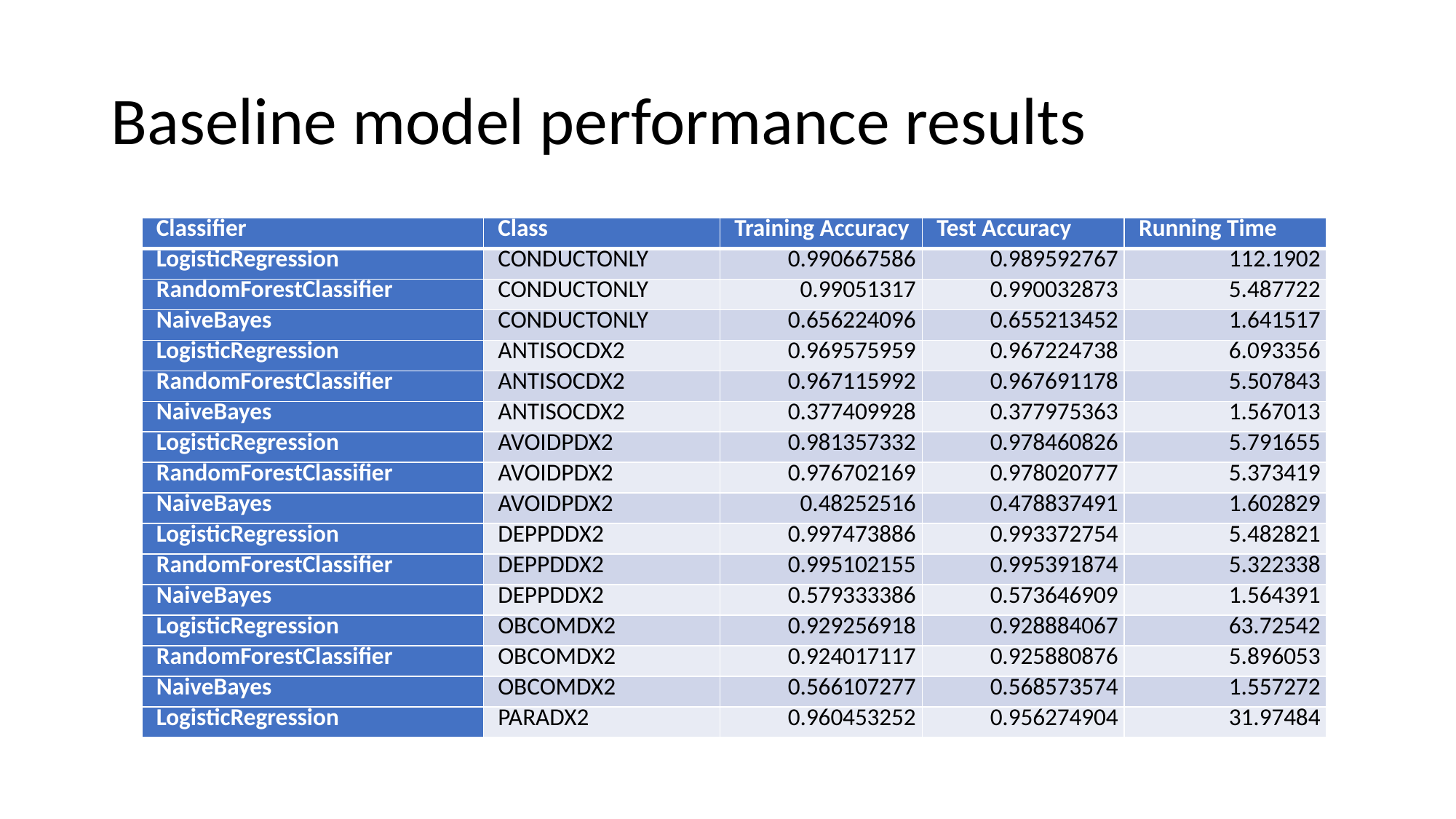

# Baseline model performance results
| Classifier | Class | Training Accuracy | Test Accuracy | Running Time |
| --- | --- | --- | --- | --- |
| LogisticRegression | CONDUCTONLY | 0.990667586 | 0.989592767 | 112.1902 |
| RandomForestClassifier | CONDUCTONLY | 0.99051317 | 0.990032873 | 5.487722 |
| NaiveBayes | CONDUCTONLY | 0.656224096 | 0.655213452 | 1.641517 |
| LogisticRegression | ANTISOCDX2 | 0.969575959 | 0.967224738 | 6.093356 |
| RandomForestClassifier | ANTISOCDX2 | 0.967115992 | 0.967691178 | 5.507843 |
| NaiveBayes | ANTISOCDX2 | 0.377409928 | 0.377975363 | 1.567013 |
| LogisticRegression | AVOIDPDX2 | 0.981357332 | 0.978460826 | 5.791655 |
| RandomForestClassifier | AVOIDPDX2 | 0.976702169 | 0.978020777 | 5.373419 |
| NaiveBayes | AVOIDPDX2 | 0.48252516 | 0.478837491 | 1.602829 |
| LogisticRegression | DEPPDDX2 | 0.997473886 | 0.993372754 | 5.482821 |
| RandomForestClassifier | DEPPDDX2 | 0.995102155 | 0.995391874 | 5.322338 |
| NaiveBayes | DEPPDDX2 | 0.579333386 | 0.573646909 | 1.564391 |
| LogisticRegression | OBCOMDX2 | 0.929256918 | 0.928884067 | 63.72542 |
| RandomForestClassifier | OBCOMDX2 | 0.924017117 | 0.925880876 | 5.896053 |
| NaiveBayes | OBCOMDX2 | 0.566107277 | 0.568573574 | 1.557272 |
| LogisticRegression | PARADX2 | 0.960453252 | 0.956274904 | 31.97484 |